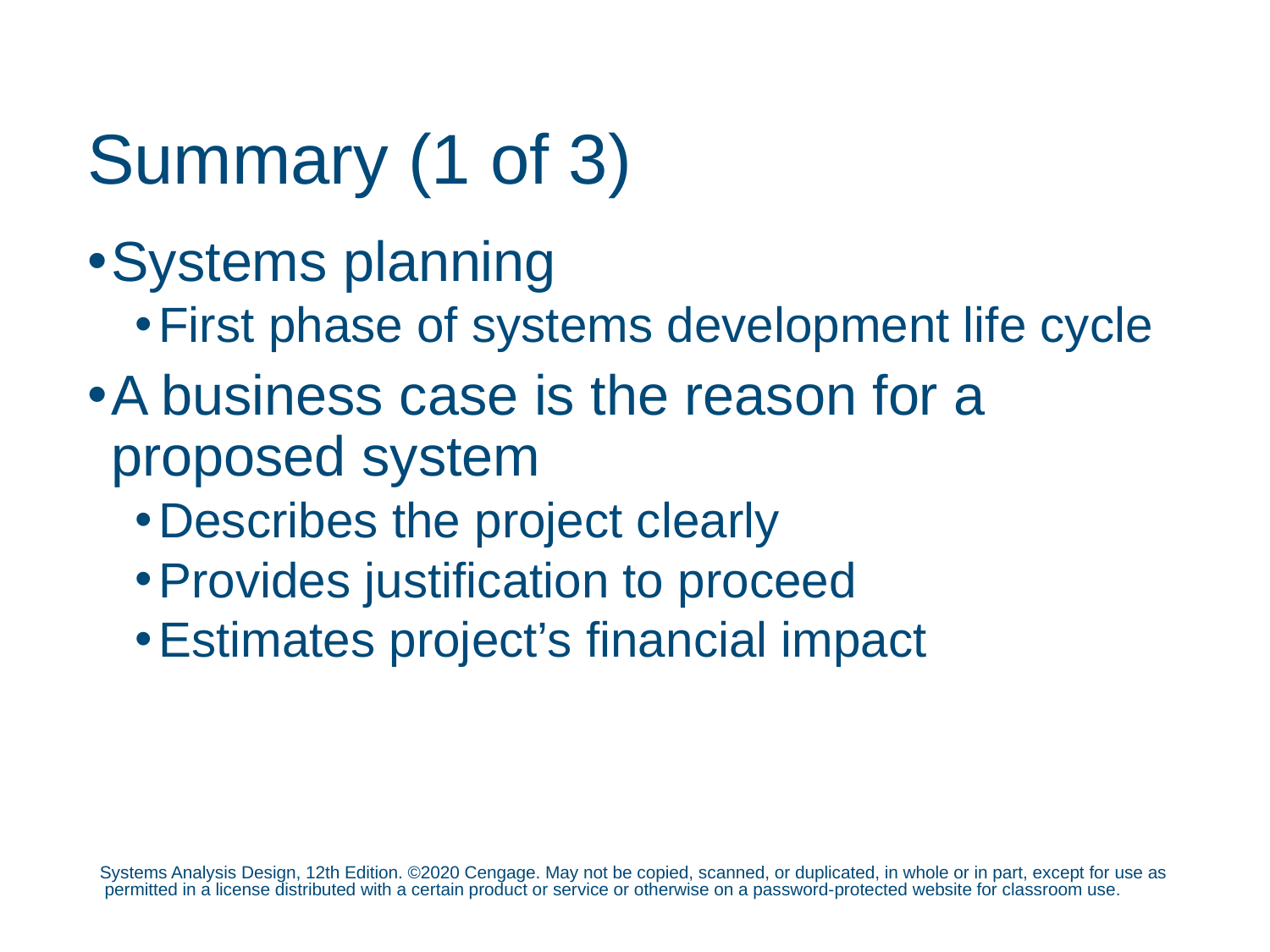

# Summary (1 of 3)
Systems planning
First phase of systems development life cycle
A business case is the reason for a proposed system
Describes the project clearly
Provides justification to proceed
Estimates project’s financial impact
Systems Analysis Design, 12th Edition. ©2020 Cengage. May not be copied, scanned, or duplicated, in whole or in part, except for use as permitted in a license distributed with a certain product or service or otherwise on a password-protected website for classroom use.